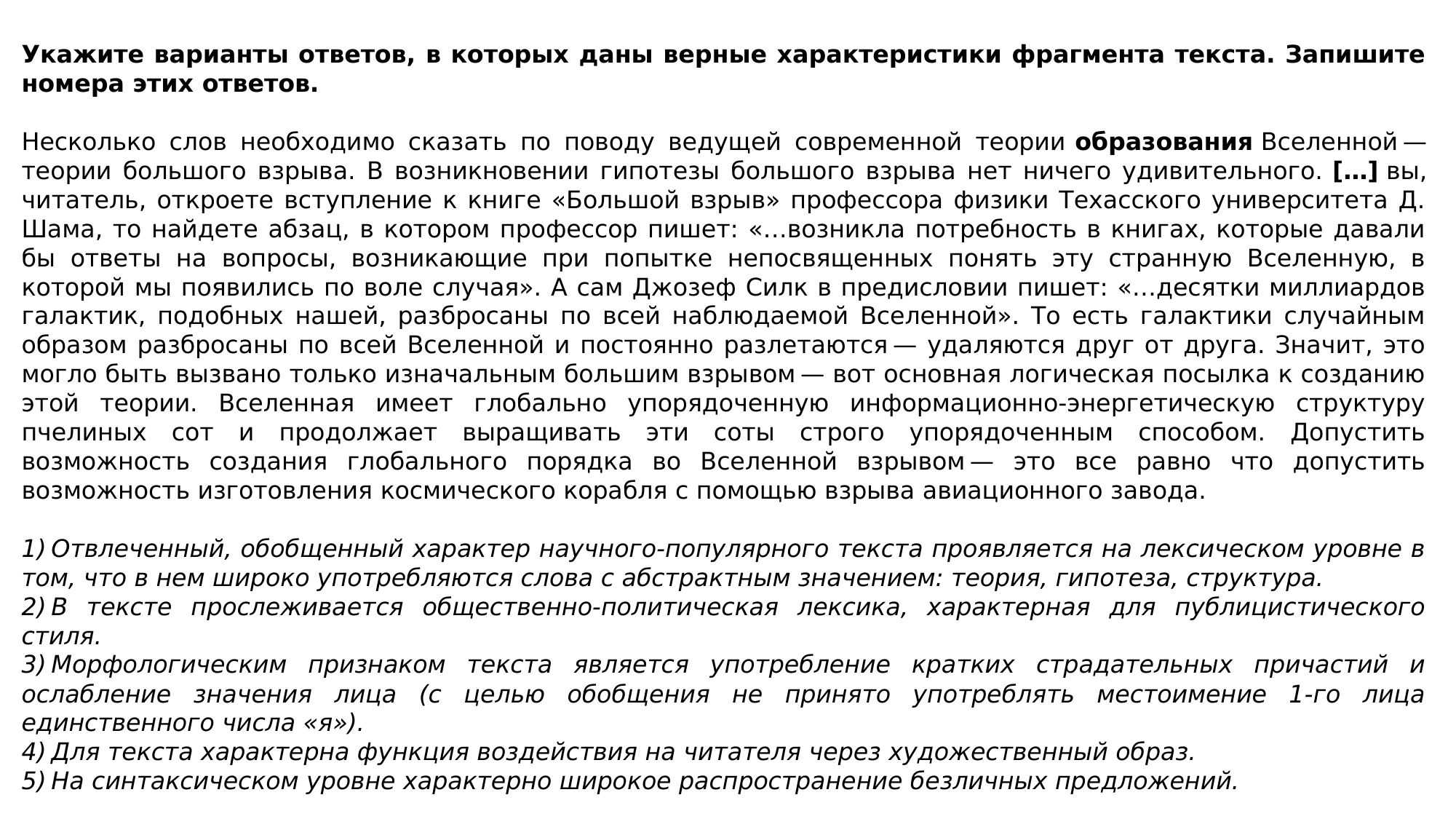

Укажите варианты ответов, в которых даны верные характеристики фрагмента текста. Запишите номера этих ответов.
 
Несколько слов необходимо сказать по поводу ведущей современной теории образования Вселенной — теории большого взрыва. В возникновении гипотезы большого взрыва нет ничего удивительного. […] вы, читатель, откроете вступление к книге «Большой взрыв» профессора физики Техасского университета Д. Шама, то найдете абзац, в котором профессор пишет: «…возникла потребность в книгах, которые давали бы ответы на вопросы, возникающие при попытке непосвященных понять эту странную Вселенную, в которой мы появились по воле случая». А сам Джозеф Силк в предисловии пишет: «…десятки миллиардов галактик, подобных нашей, разбросаны по всей наблюдаемой Вселенной». То есть галактики случайным образом разбросаны по всей Вселенной и постоянно разлетаются — удаляются друг от друга. Значит, это могло быть вызвано только изначальным большим взрывом — вот основная логическая посылка к созданию этой теории. Вселенная имеет глобально упорядоченную информационно-энергетическую структуру пчелиных сот и продолжает выращивать эти соты строго упорядоченным способом. Допустить возможность создания глобального порядка во Вселенной взрывом — это все равно что допустить возможность изготовления космического корабля с помощью взрыва авиационного завода.

1) Отвлеченный, обобщенный характер научного-популярного текста проявляется на лексическом уровне в том, что в нем широко употребляются слова с абстрактным значением: теория, гипотеза, структура.
2) В тексте прослеживается общественно-политическая лексика, характерная для публицистического стиля.
3) Морфологическим признаком текста является употребление кратких страдательных причастий и ослабление значения лица (с целью обобщения не принято употреблять местоимение 1-го лица единственного числа «я»).
4) Для текста характерна функция воздействия на читателя через художественный образ.
5) На синтаксическом уровне характерно широкое распространение безличных предложений.